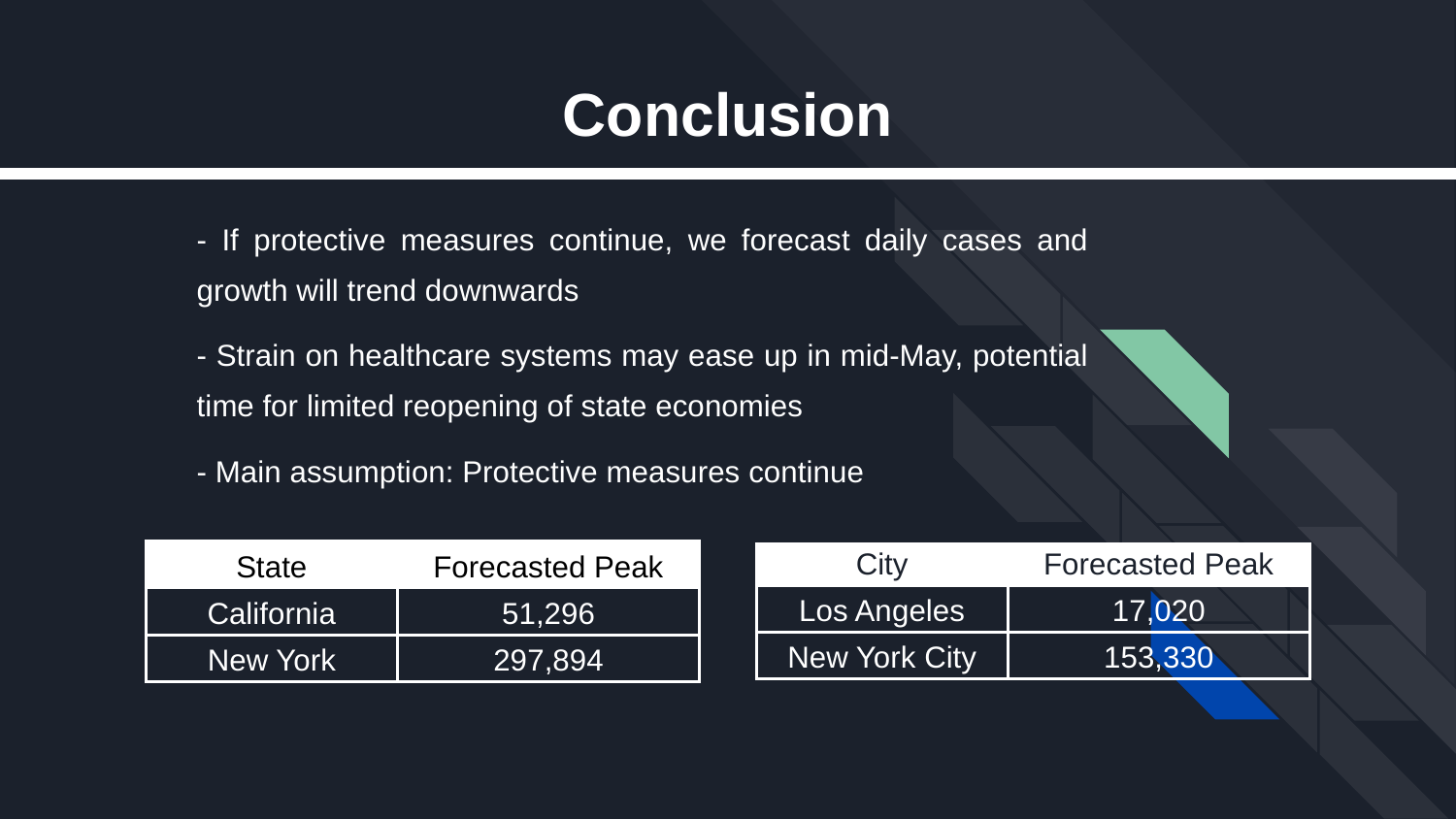

# Conclusion
- If protective measures continue, we forecast daily cases and growth will trend downwards
- Strain on healthcare systems may ease up in mid-May, potential time for limited reopening of state economies
- Main assumption: Protective measures continue
| State | Forecasted Peak |
| --- | --- |
| California | 51,296 |
| New York | 297,894 |
| City | Forecasted Peak |
| --- | --- |
| Los Angeles | 17,020 |
| New York City | 153,330 |